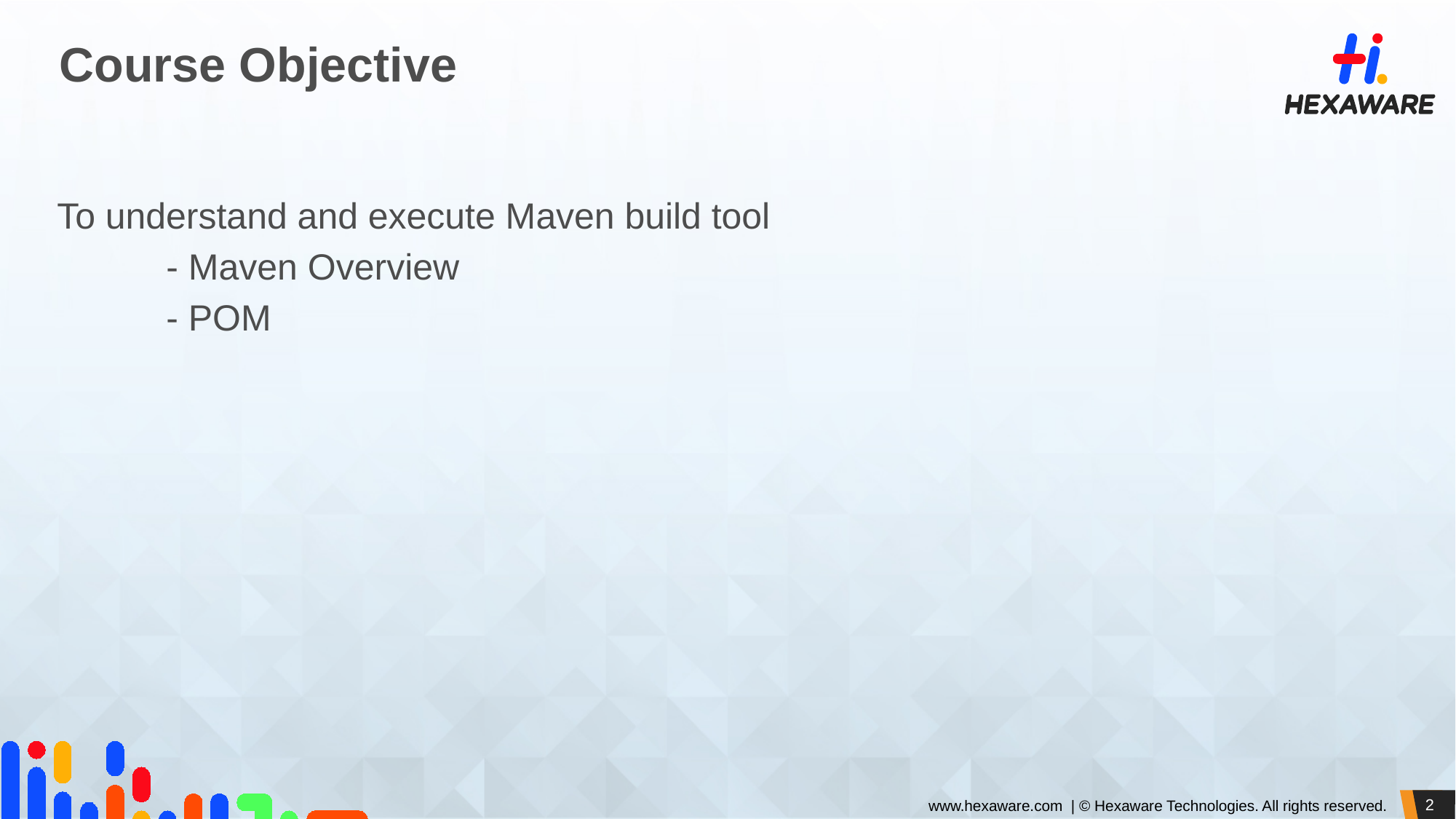

# Course Objective
To understand and execute Maven build tool
	- Maven Overview
	- POM